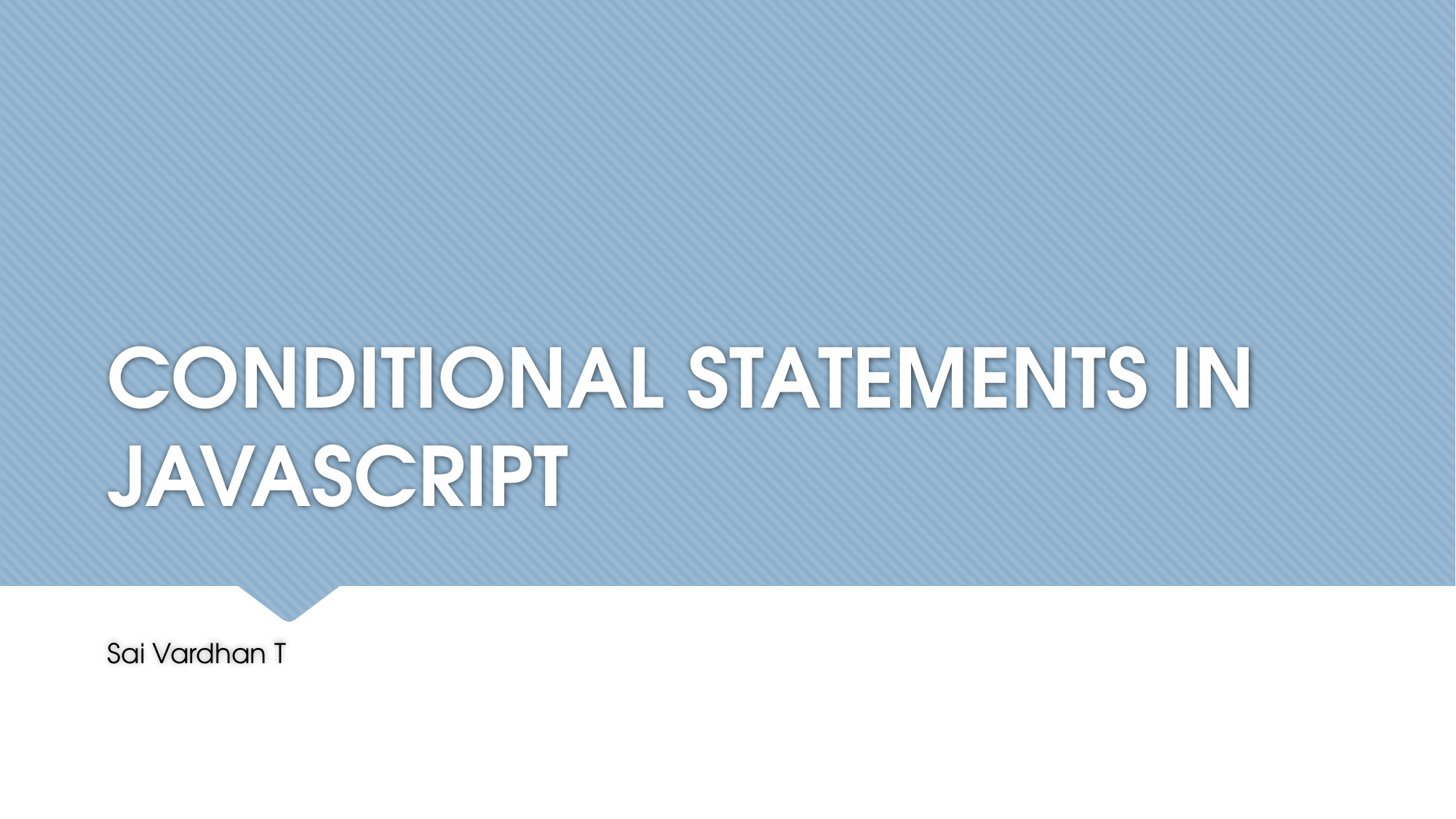

# CONDITIONAL STATEMENTS IN JAVASCRIPT
Sai Vardhan T